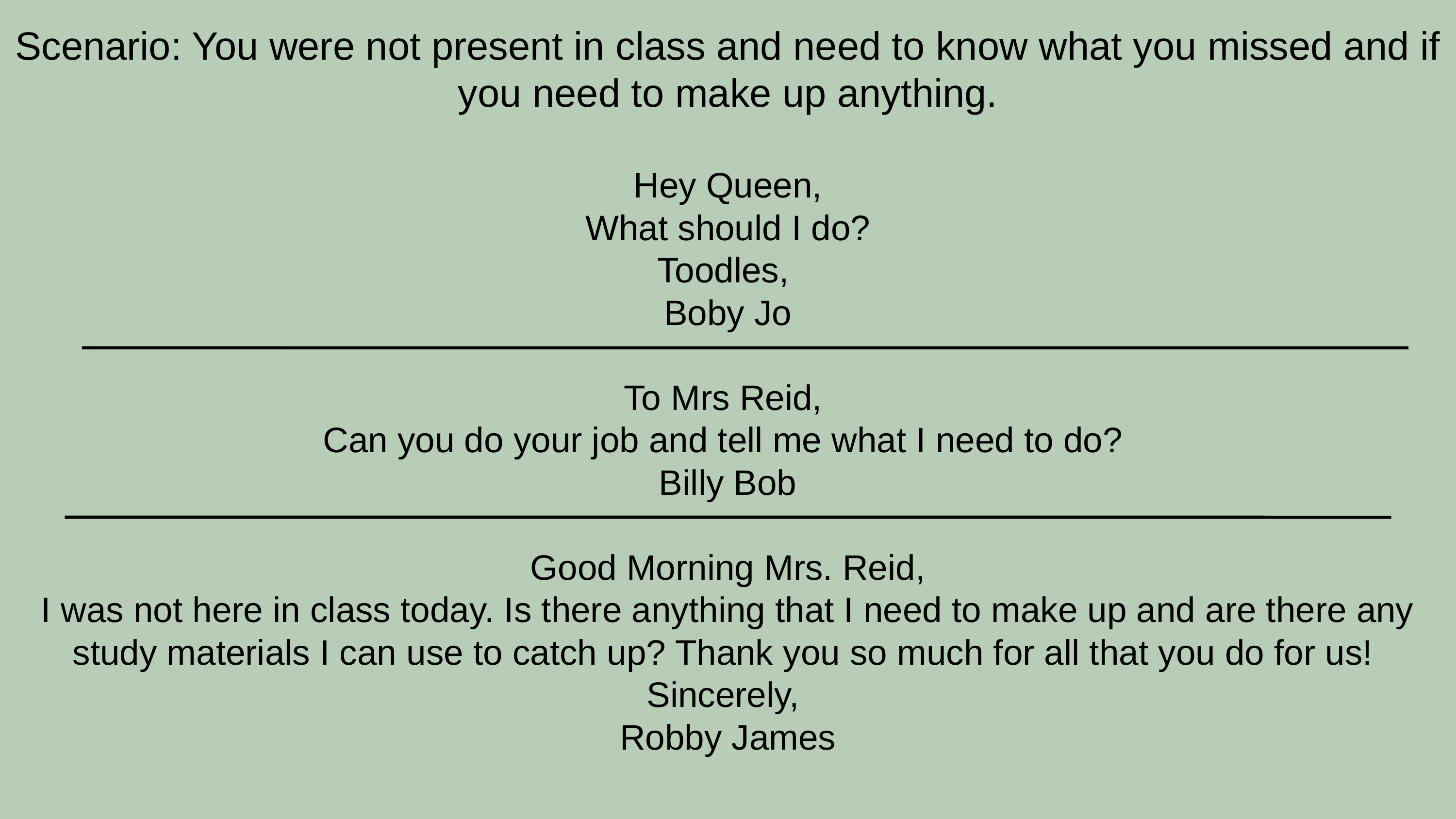

Scenario: You were not present in class and need to know what you missed and if you need to make up anything.

Hey Queen,
What should I do?
Toodles,
Boby Jo

To Mrs Reid,
Can you do your job and tell me what I need to do?
Billy Bob

Good Morning Mrs. Reid,
I was not here in class today. Is there anything that I need to make up and are there any study materials I can use to catch up? Thank you so much for all that you do for us!
Sincerely,
Robby James